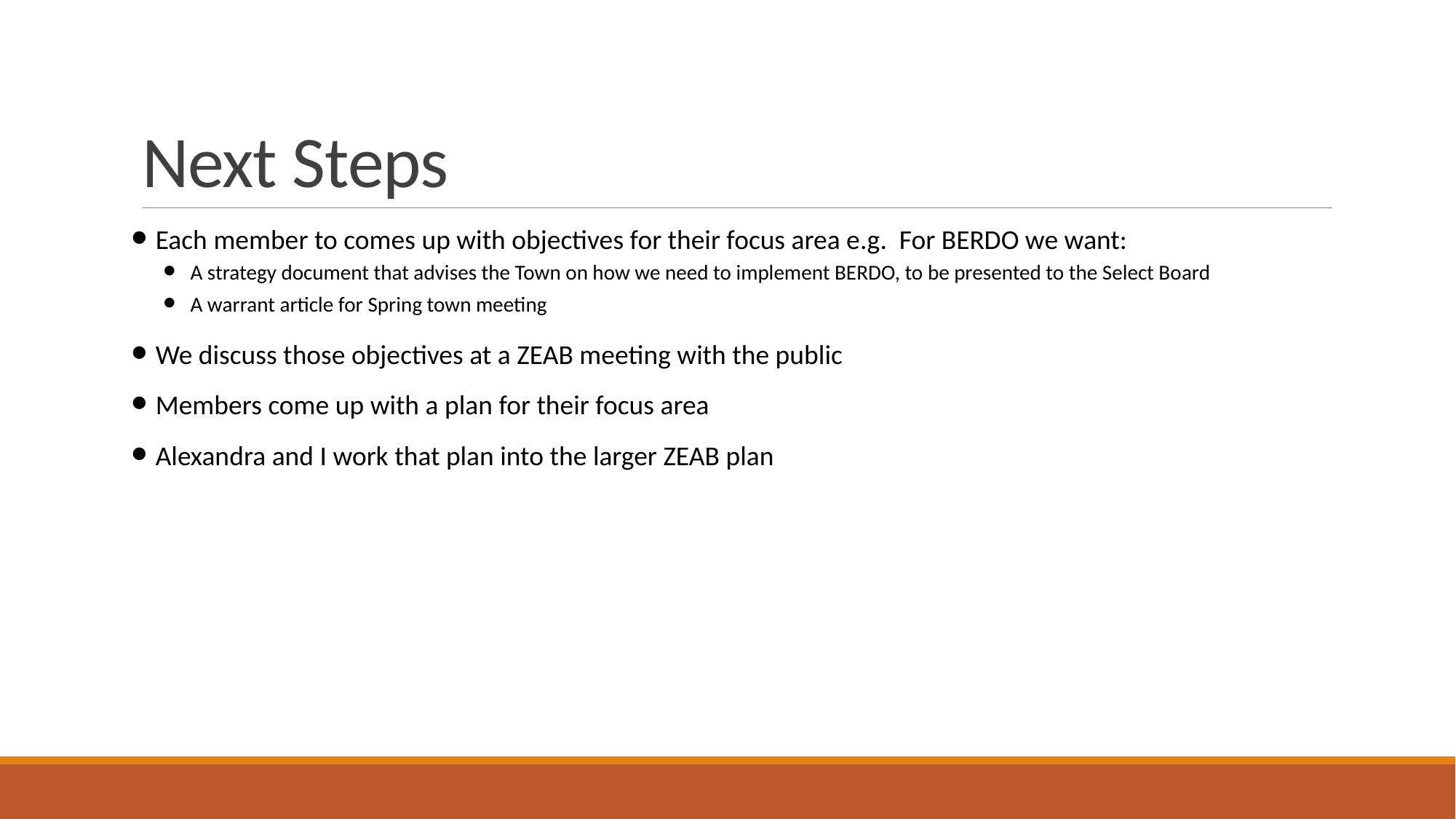

# Next Steps
Each member to comes up with objectives for their focus area e.g.  For BERDO we want:
A strategy document that advises the Town on how we need to implement BERDO, to be presented to the Select Board
A warrant article for Spring town meeting
We discuss those objectives at a ZEAB meeting with the public
Members come up with a plan for their focus area
Alexandra and I work that plan into the larger ZEAB plan